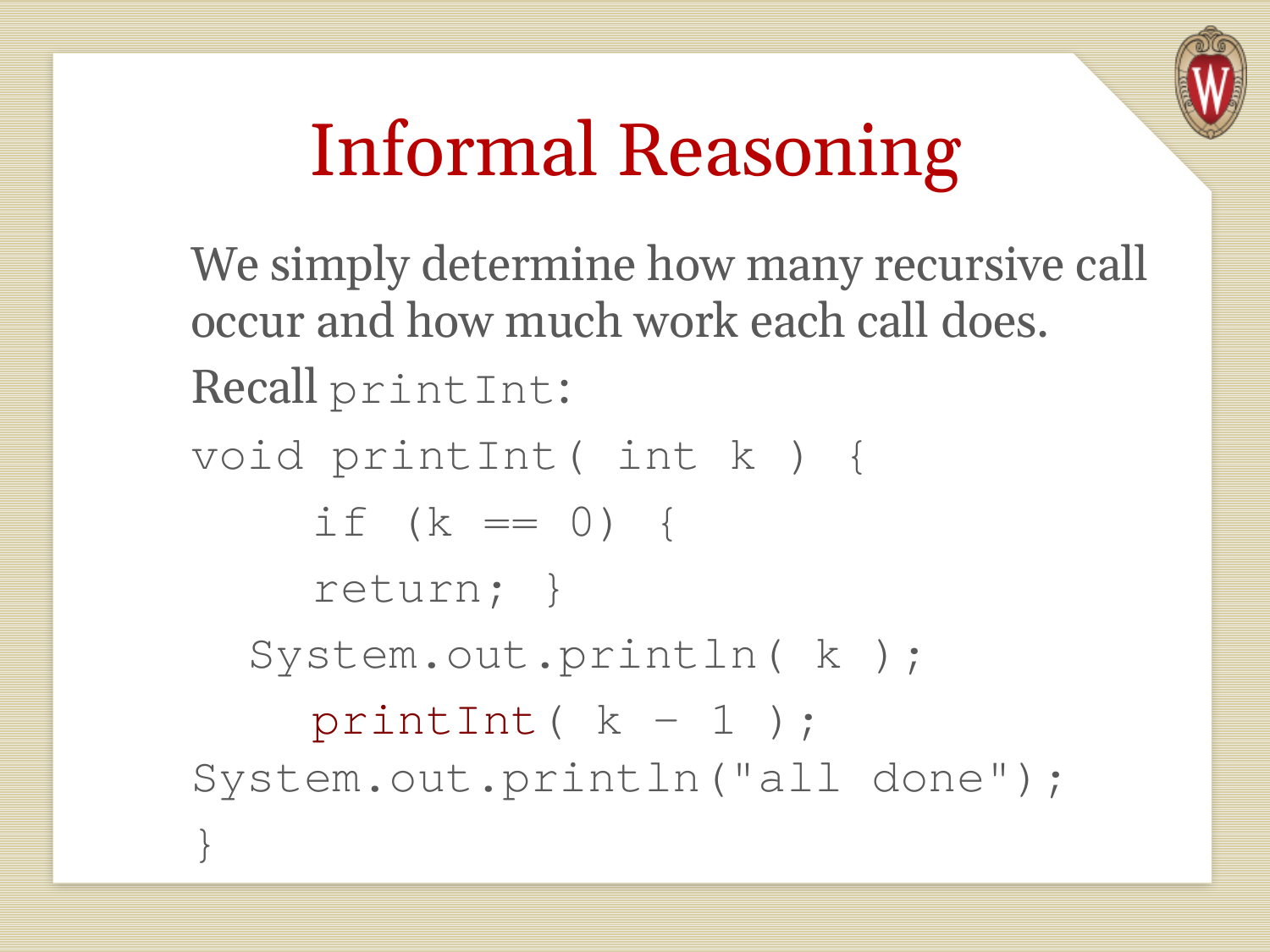

# Informal Reasoning
We simply determine how many recursive call occur and how much work each call does.
Recall printInt:
void printInt( int k ) {
	if (k == 0) {
		return; }
  System.out.println( k );
	printInt( k - 1 ); 	System.out.println("all done");
}